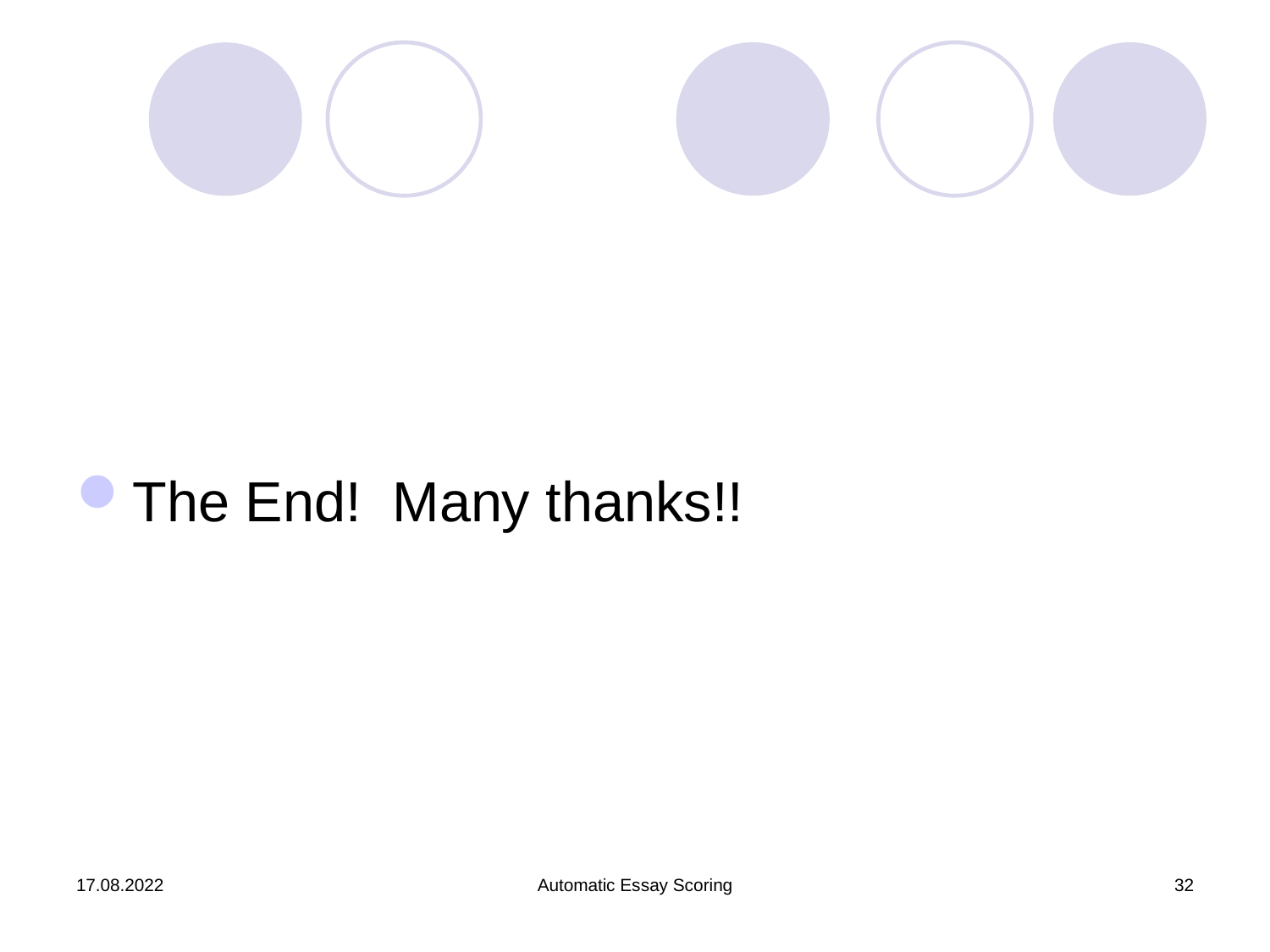

The End!  Many thanks!!
17.08.2022
Automatic Essay Scoring
32